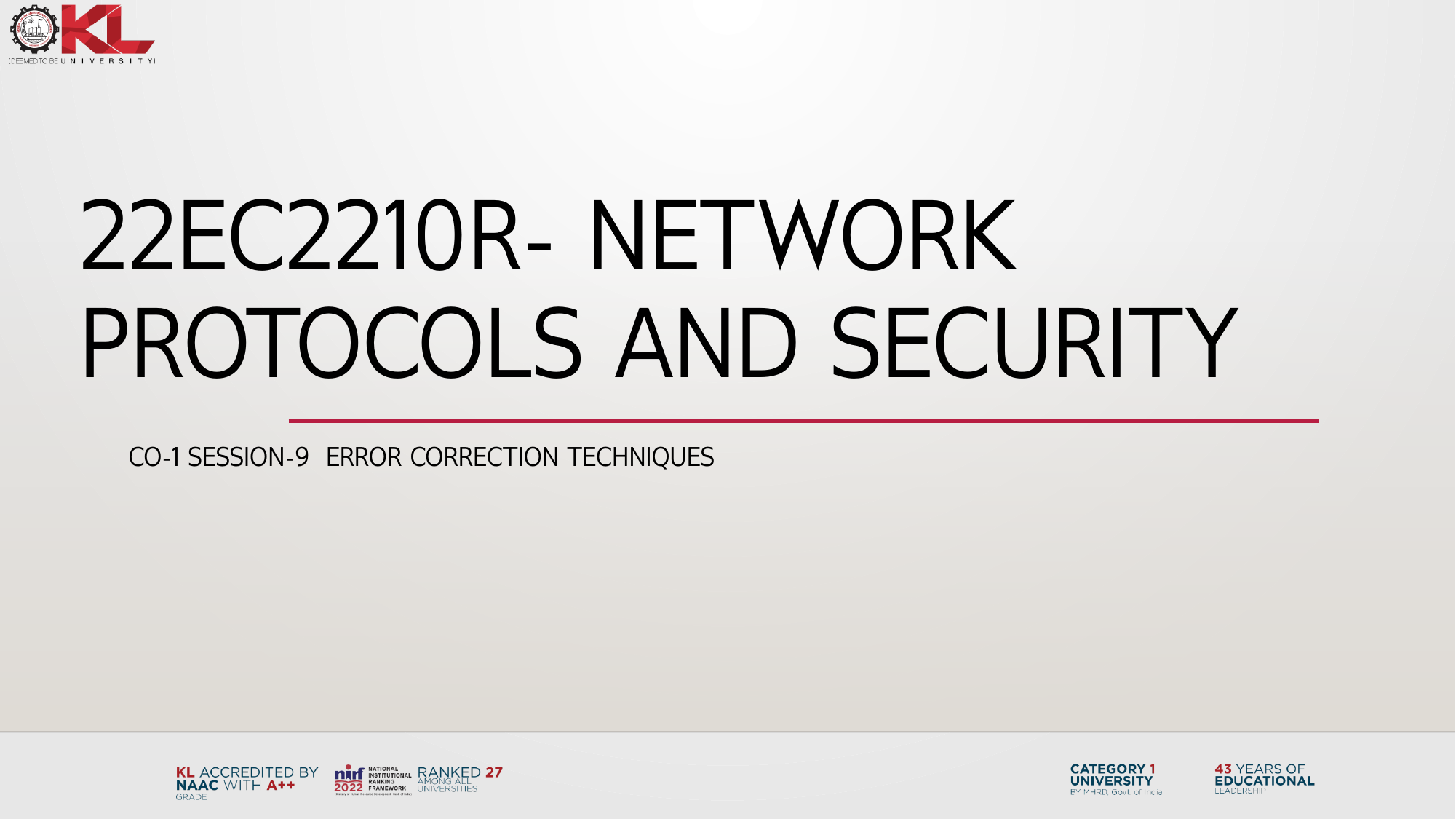

# 22EC2210R- Network protocols and Security
CO-1 Session-9  Error Correction techniques